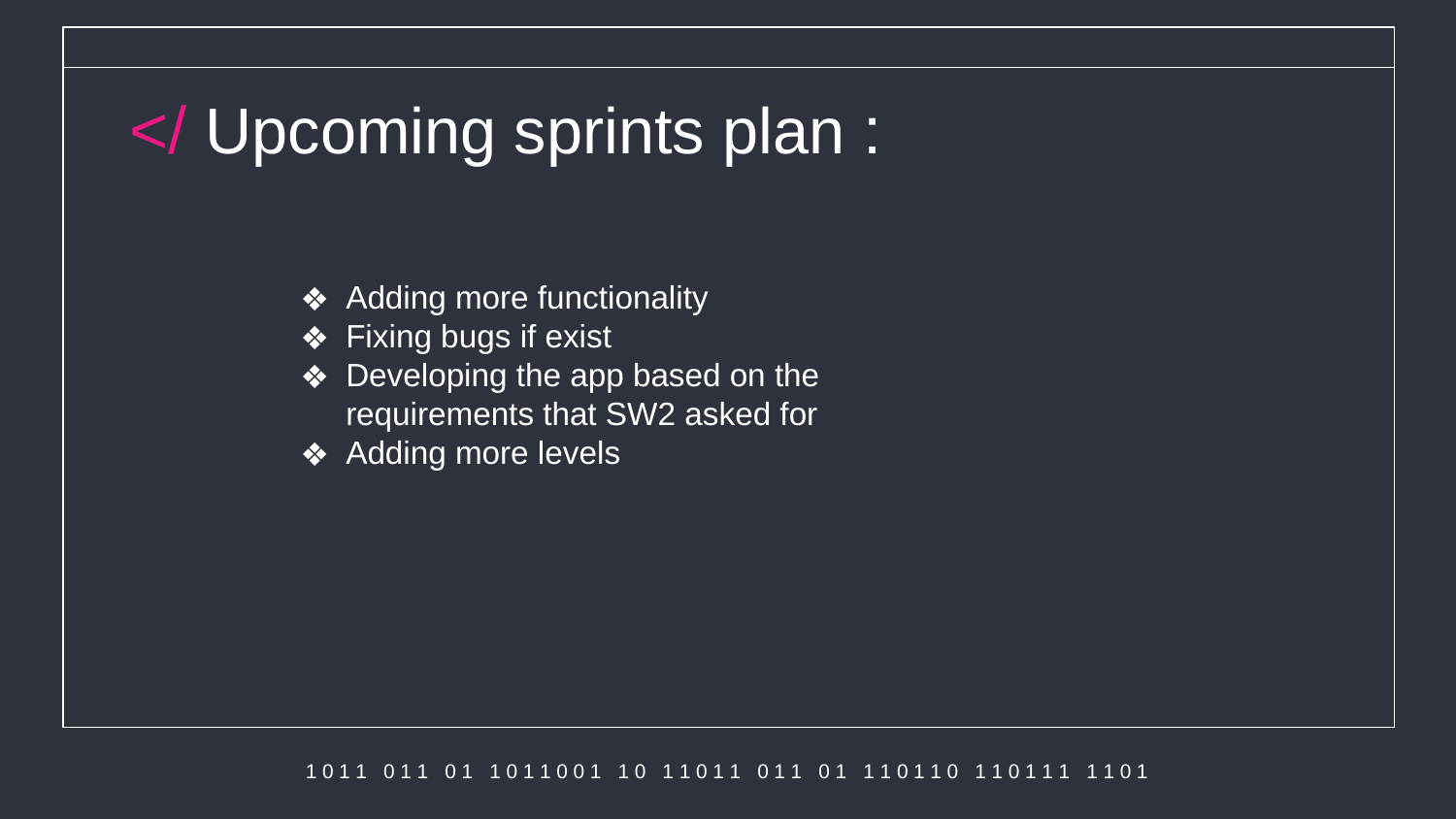

# </ Upcoming sprints plan :

Adding more functionality
Fixing bugs if exist
Developing the app based on the requirements that SW2 asked for
Adding more levels